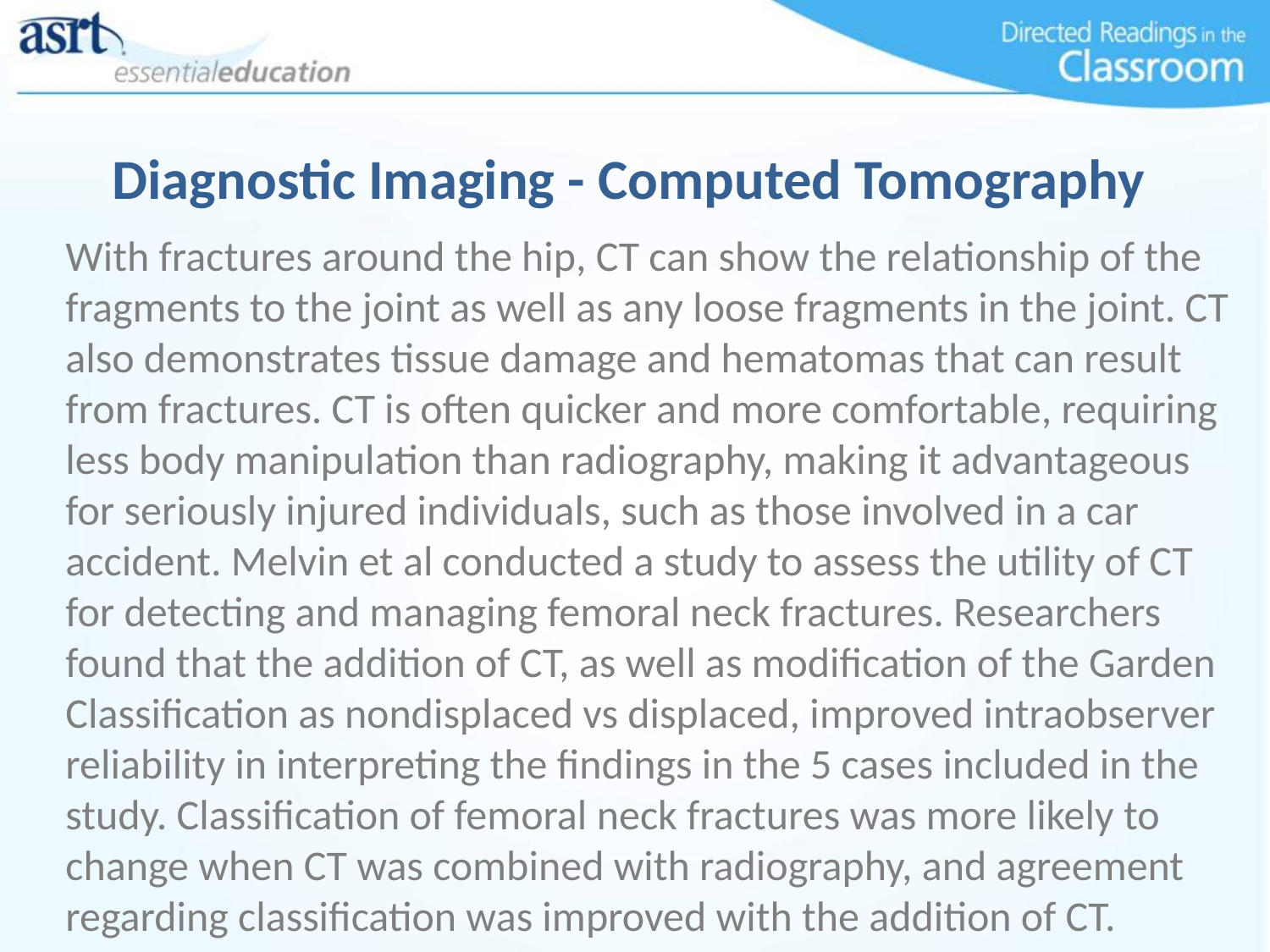

# Diagnostic Imaging - Computed Tomography
With fractures around the hip, CT can show the relationship of the fragments to the joint as well as any loose fragments in the joint. CT also demonstrates tissue damage and hematomas that can result from fractures. CT is often quicker and more comfortable, requiring less body manipulation than radiography, making it advantageous for seriously injured individuals, such as those involved in a car accident. Melvin et al conducted a study to assess the utility of CT for detecting and managing femoral neck fractures. Researchers found that the addition of CT, as well as modification of the Garden Classification as nondisplaced vs displaced, improved intraobserver reliability in interpreting the findings in the 5 cases included in the study. Classification of femoral neck fractures was more likely to change when CT was combined with radiography, and agreement regarding classification was improved with the addition of CT.